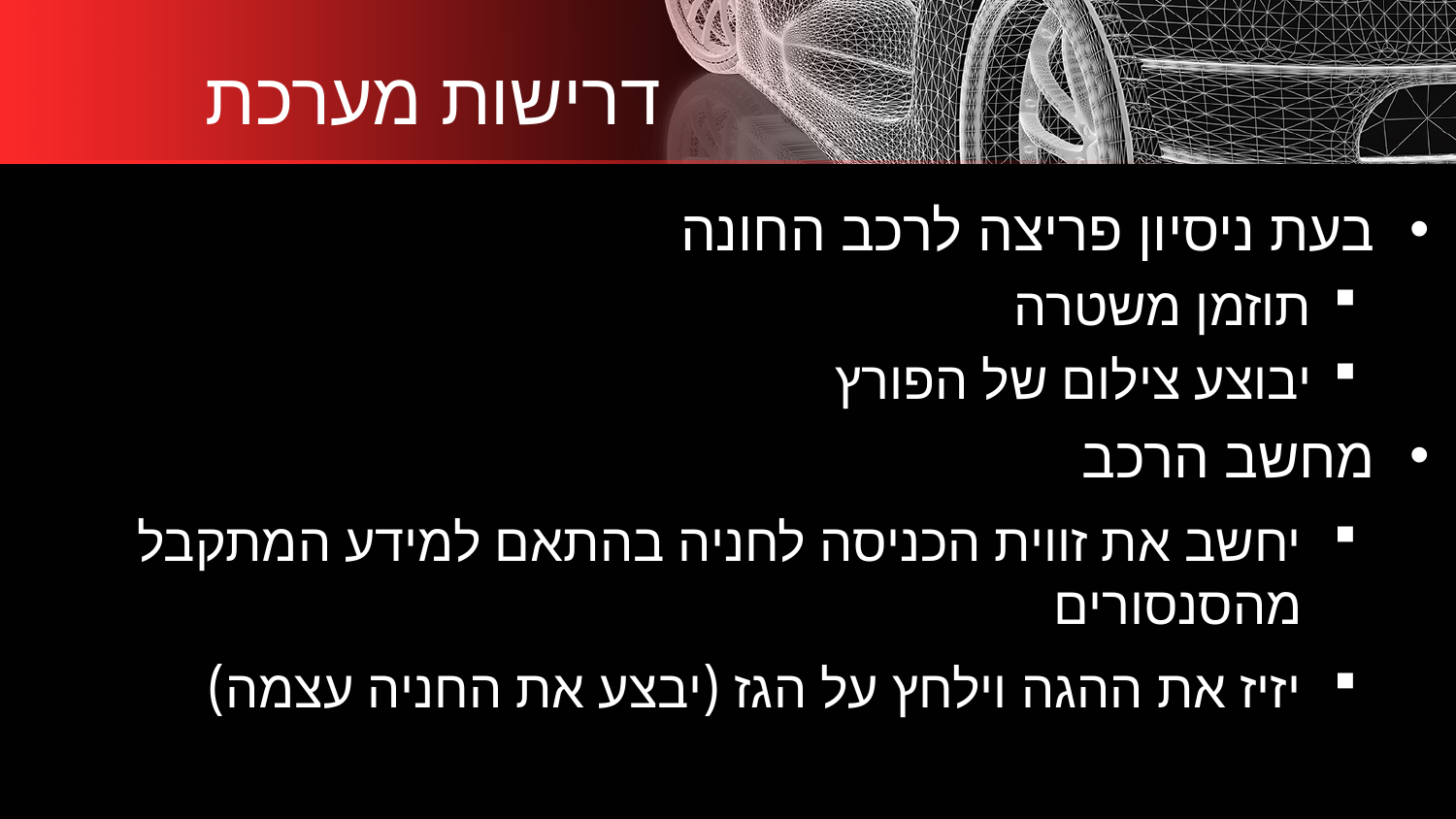

# דרישות מערכת
בעת ניסיון פריצה לרכב החונה
תוזמן משטרה
יבוצע צילום של הפורץ
מחשב הרכב
יחשב את זווית הכניסה לחניה בהתאם למידע המתקבל מהסנסורים
יזיז את ההגה וילחץ על הגז (יבצע את החניה עצמה)